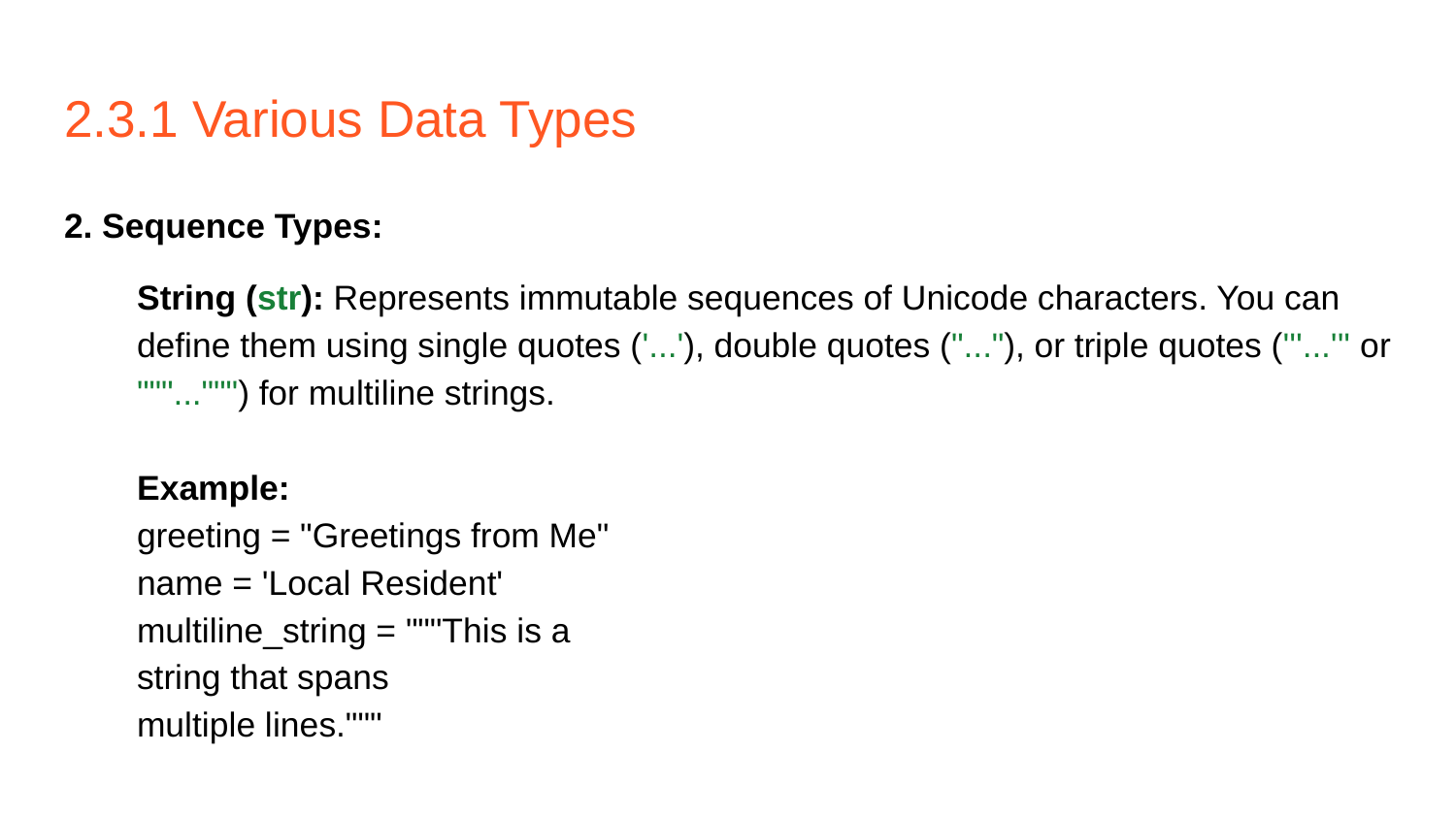

# 2.3.1 Various Data Types
2. Sequence Types:
String (str): Represents immutable sequences of Unicode characters. You can define them using single quotes ('...'), double quotes ("..."), or triple quotes ('''...''' or """...""") for multiline strings.
Example:
greeting = "Greetings from Me"
name = 'Local Resident'
multiline_string = """This is a
string that spans
multiple lines."""